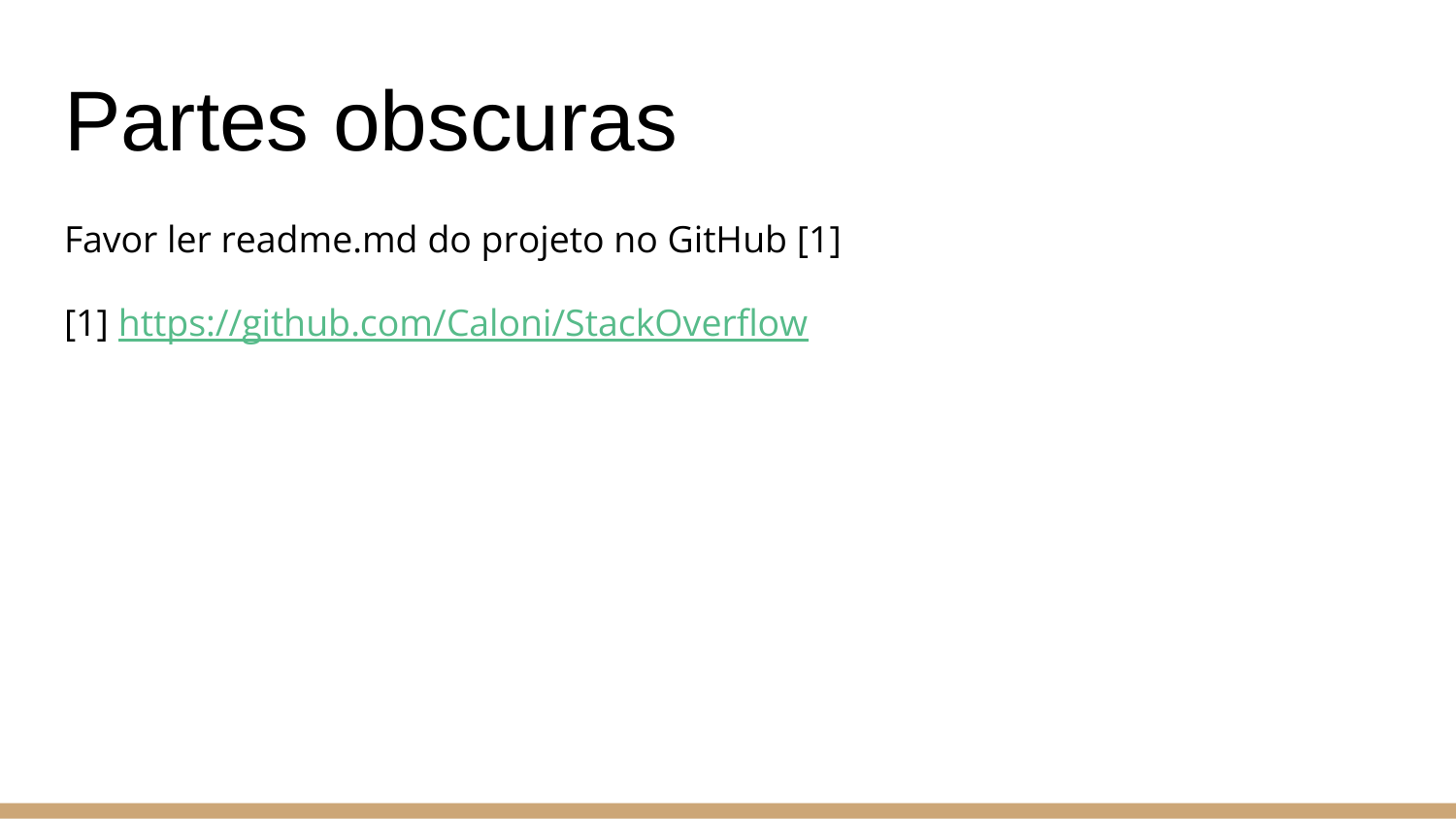

# Partes obscuras
Favor ler readme.md do projeto no GitHub [1]
[1] https://github.com/Caloni/StackOverflow